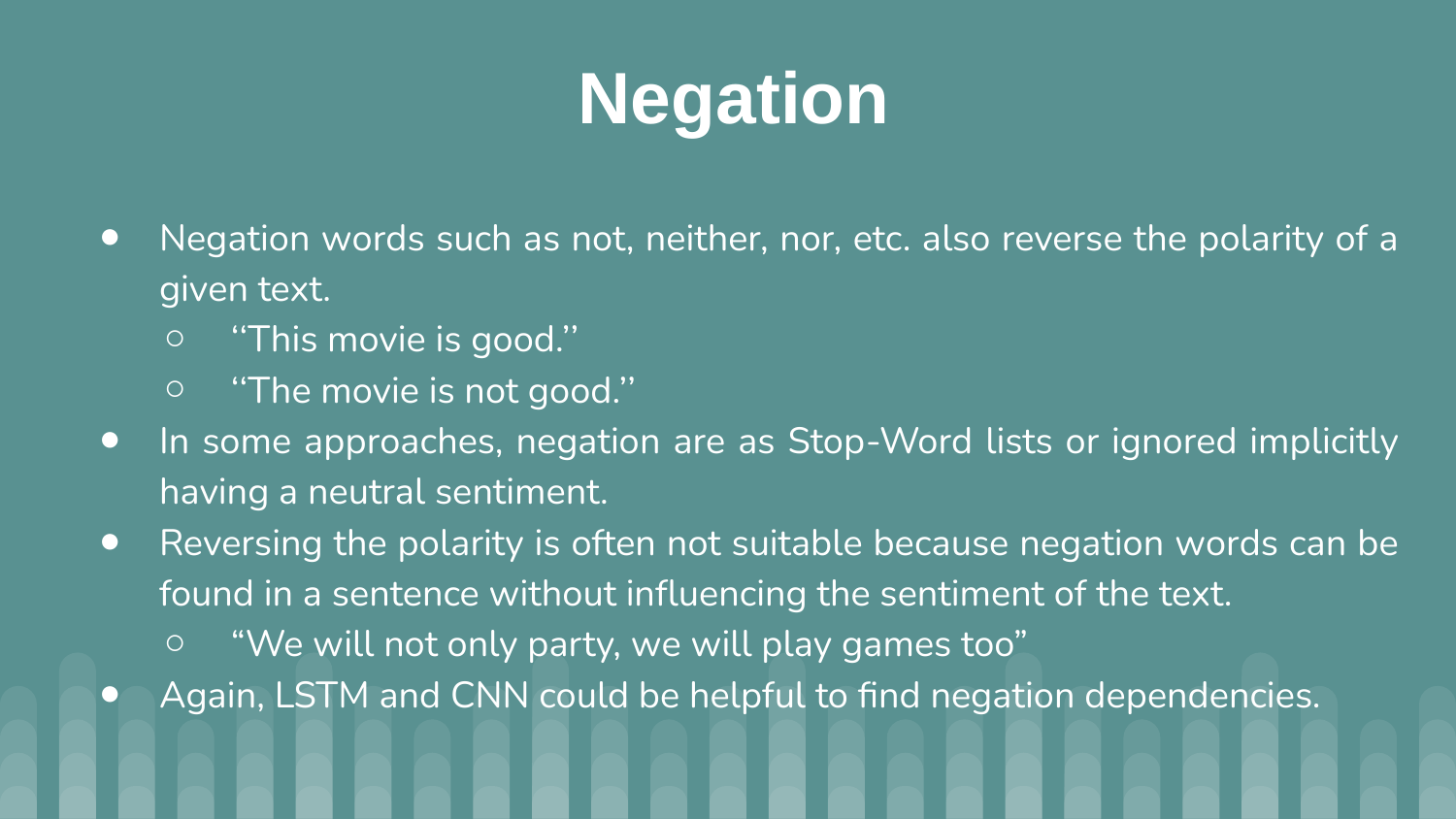

# Negation
Negation words such as not, neither, nor, etc. also reverse the polarity of a given text.
‘‘This movie is good.’’
‘‘The movie is not good.’’
In some approaches, negation are as Stop-Word lists or ignored implicitly having a neutral sentiment.
Reversing the polarity is often not suitable because negation words can be found in a sentence without influencing the sentiment of the text.
“We will not only party, we will play games too”
Again, LSTM and CNN could be helpful to find negation dependencies.